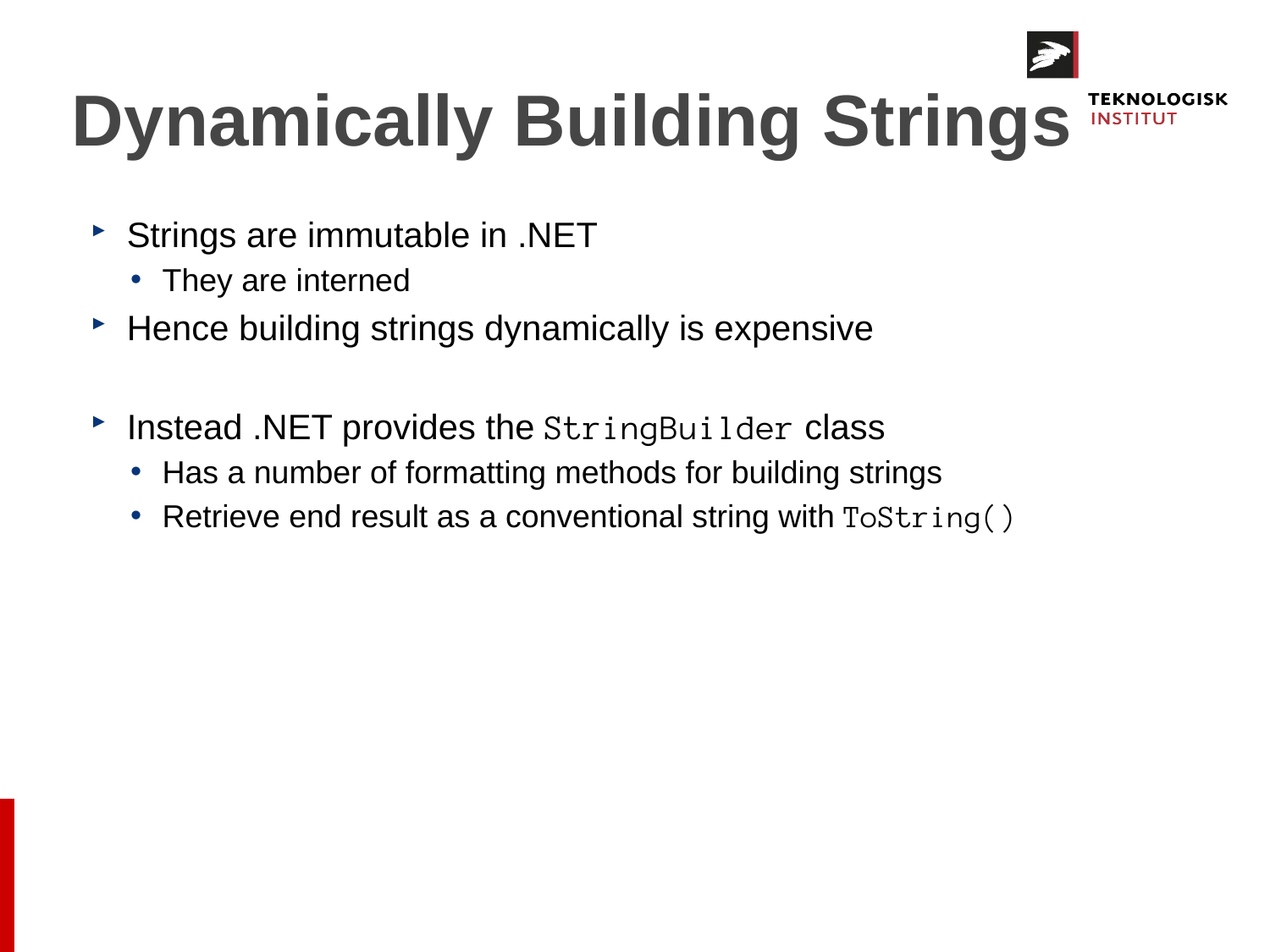

# Dynamically Building Strings
Strings are immutable in .NET
They are interned
Hence building strings dynamically is expensive

Instead .NET provides the StringBuilder class
Has a number of formatting methods for building strings
Retrieve end result as a conventional string with ToString()